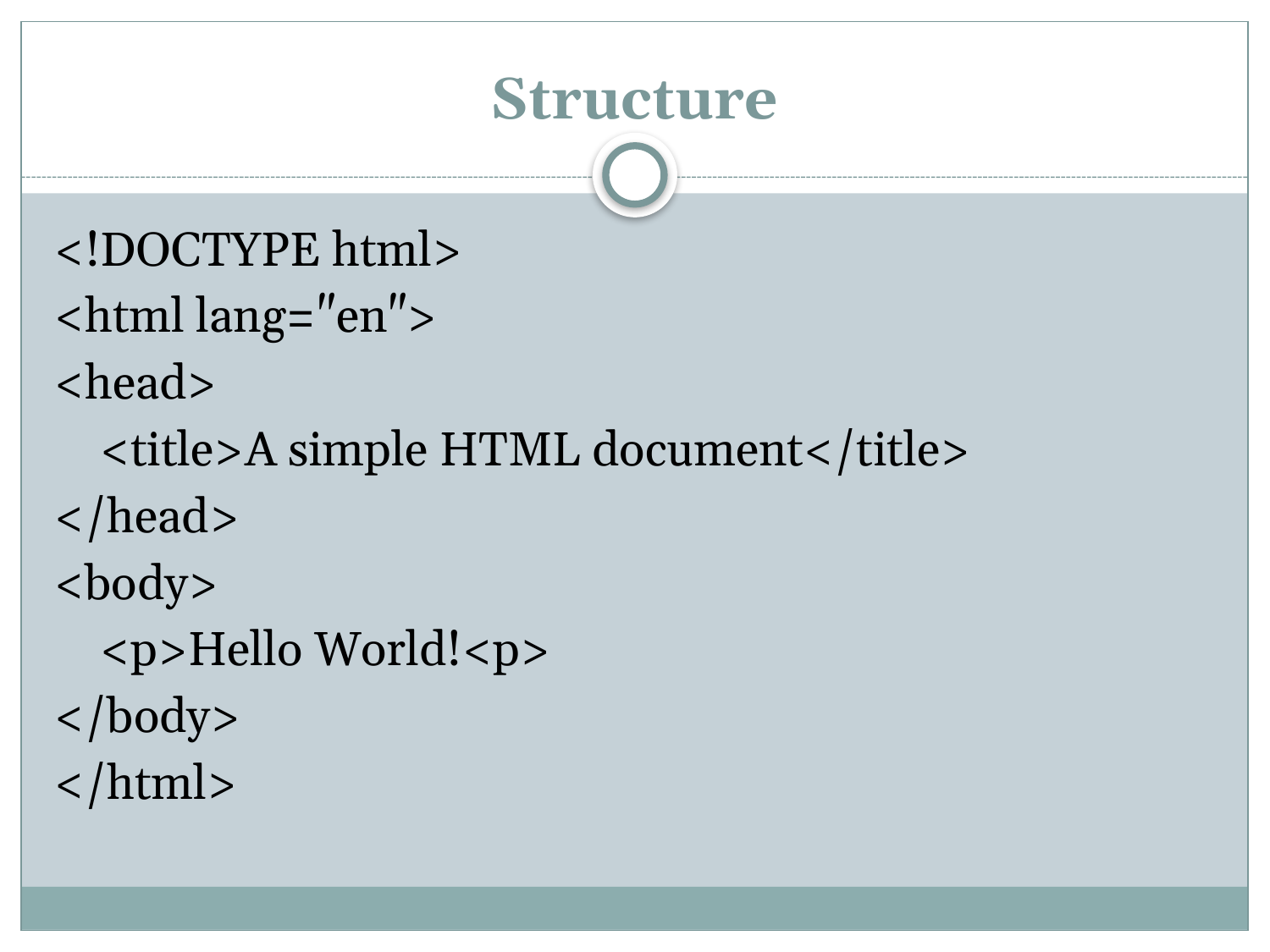

# Structure
<!DOCTYPE html>
<html lang="en">
<head>
    <title>A simple HTML document</title>
</head>
<body>
    <p>Hello World!<p>
</body>
</html>